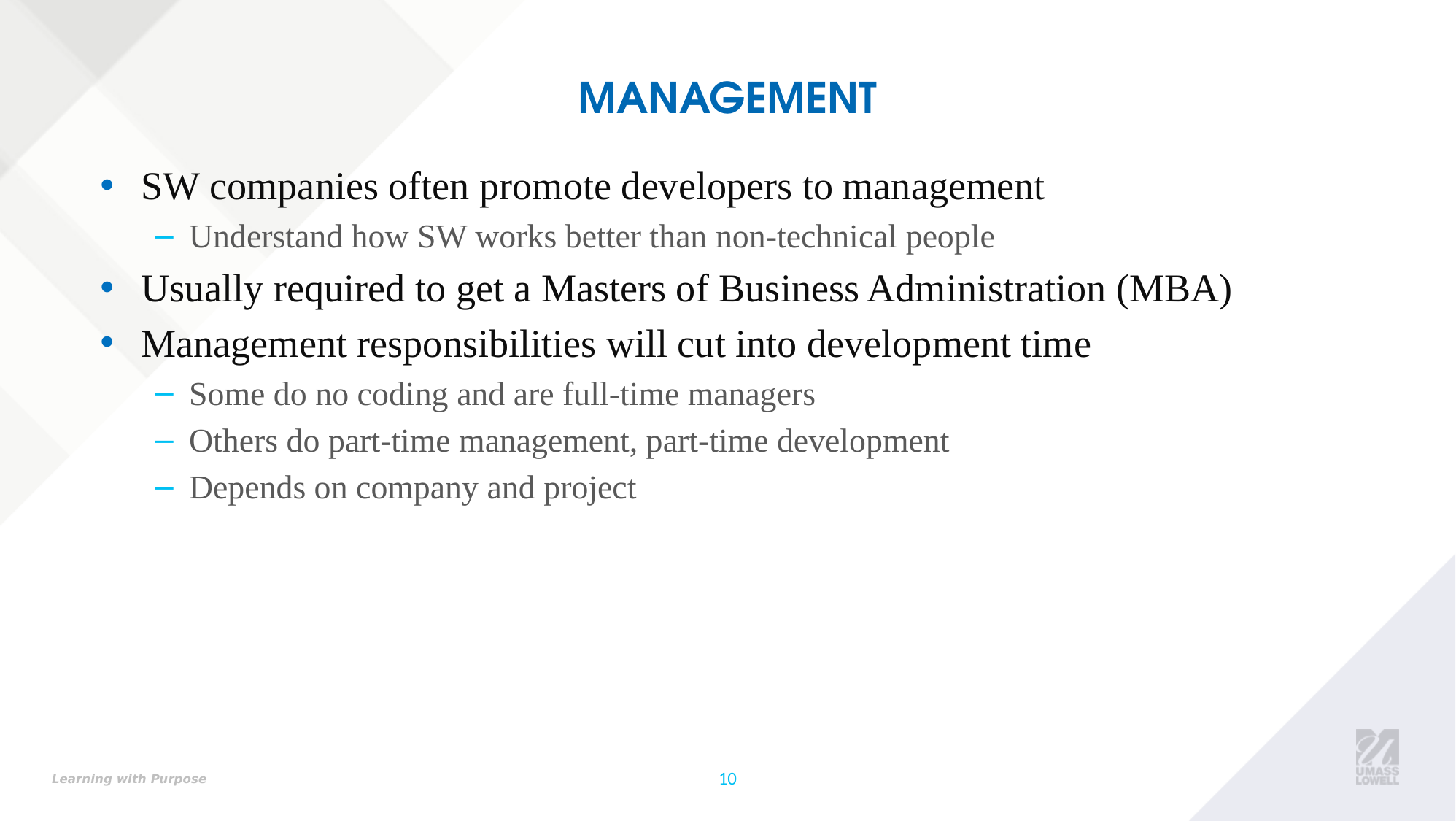

# Management
SW companies often promote developers to management
Understand how SW works better than non-technical people
Usually required to get a Masters of Business Administration (MBA)
Management responsibilities will cut into development time
Some do no coding and are full-time managers
Others do part-time management, part-time development
Depends on company and project

10